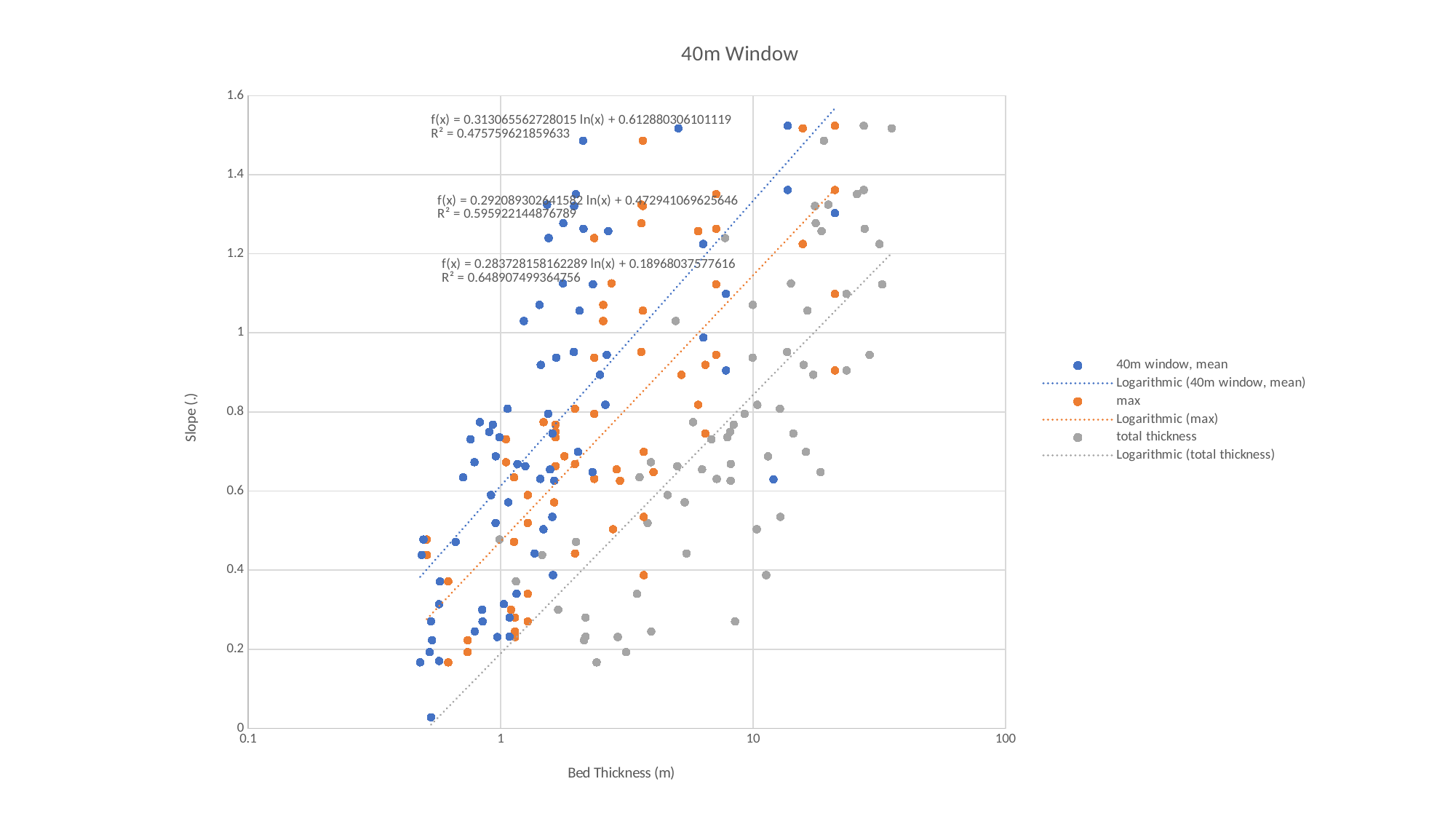

### Chart: 40m Window

| Category |  |  |  |
|---|---|---|---|